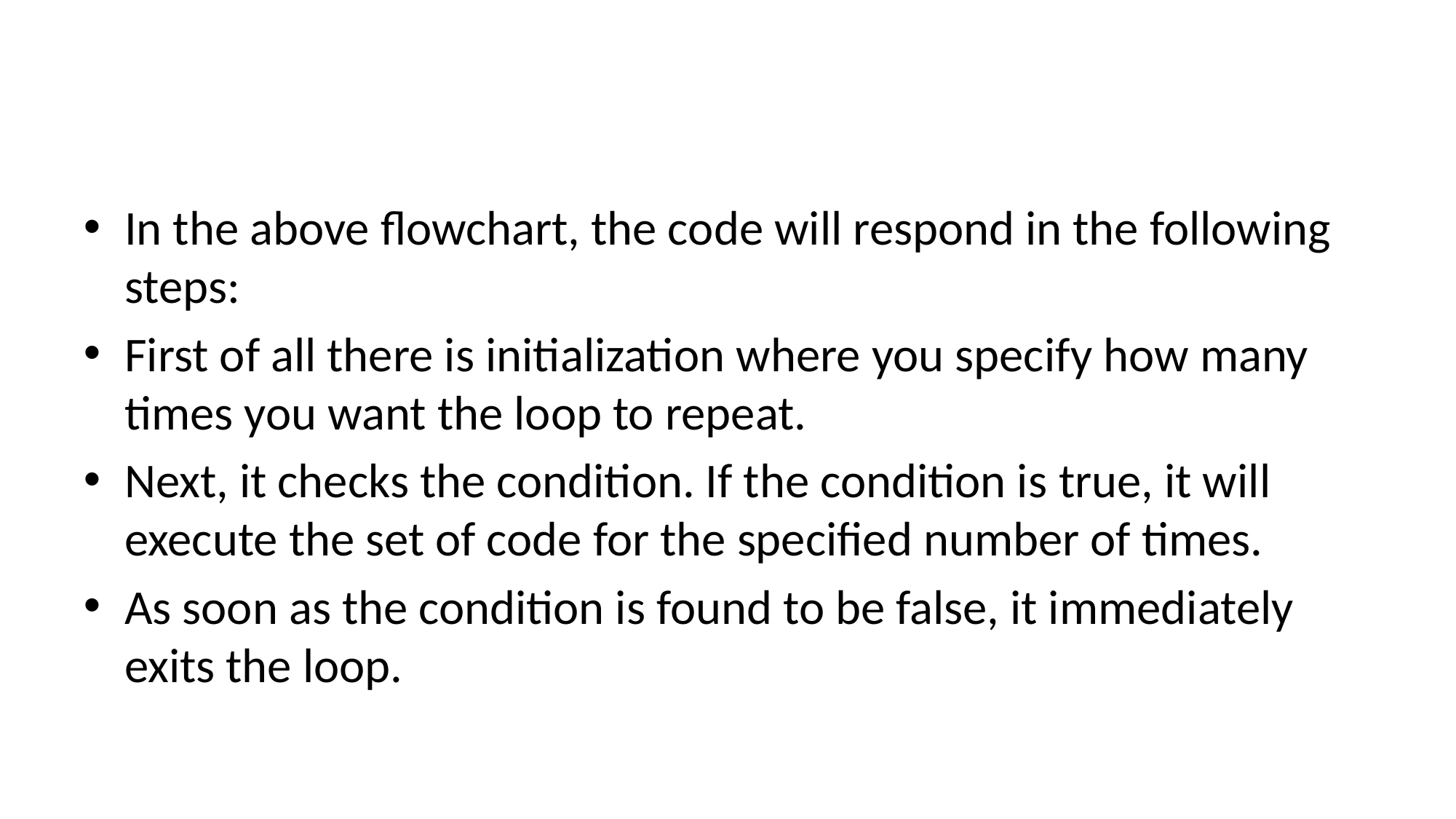

In the above flowchart, the code will respond in the following steps:
First of all there is initialization where you specify how many times you want the loop to repeat.
Next, it checks the condition. If the condition is true, it will execute the set of code for the specified number of times.
As soon as the condition is found to be false, it immediately exits the loop.